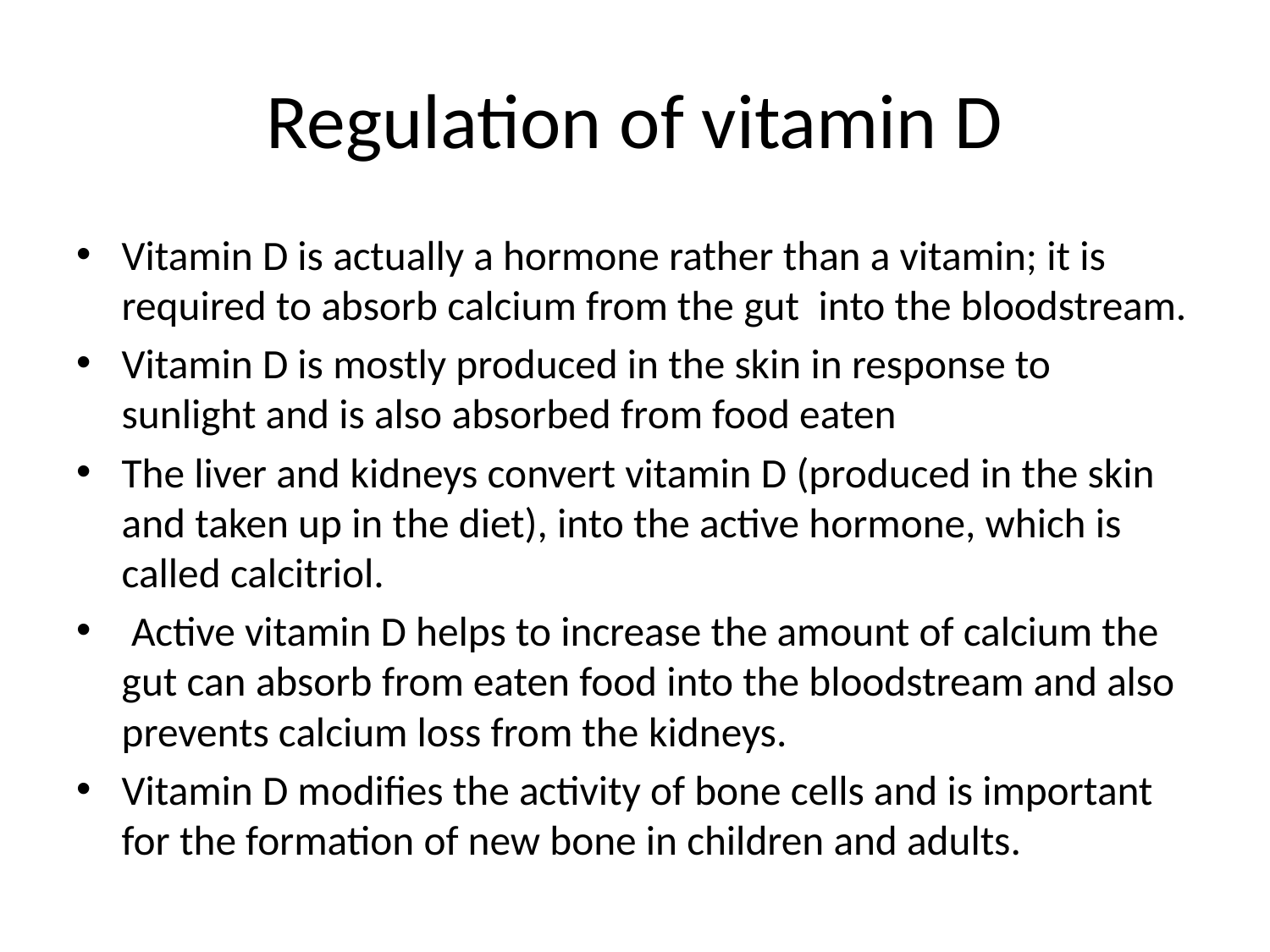

# Regulation of vitamin D
Vitamin D is actually a hormone rather than a vitamin; it is required to absorb calcium from the gut  into the bloodstream.
Vitamin D is mostly produced in the skin in response to sunlight and is also absorbed from food eaten
The liver and kidneys convert vitamin D (produced in the skin and taken up in the diet), into the active hormone, which is called calcitriol.
 Active vitamin D helps to increase the amount of calcium the gut can absorb from eaten food into the bloodstream and also prevents calcium loss from the kidneys.
Vitamin D modifies the activity of bone cells and is important for the formation of new bone in children and adults.